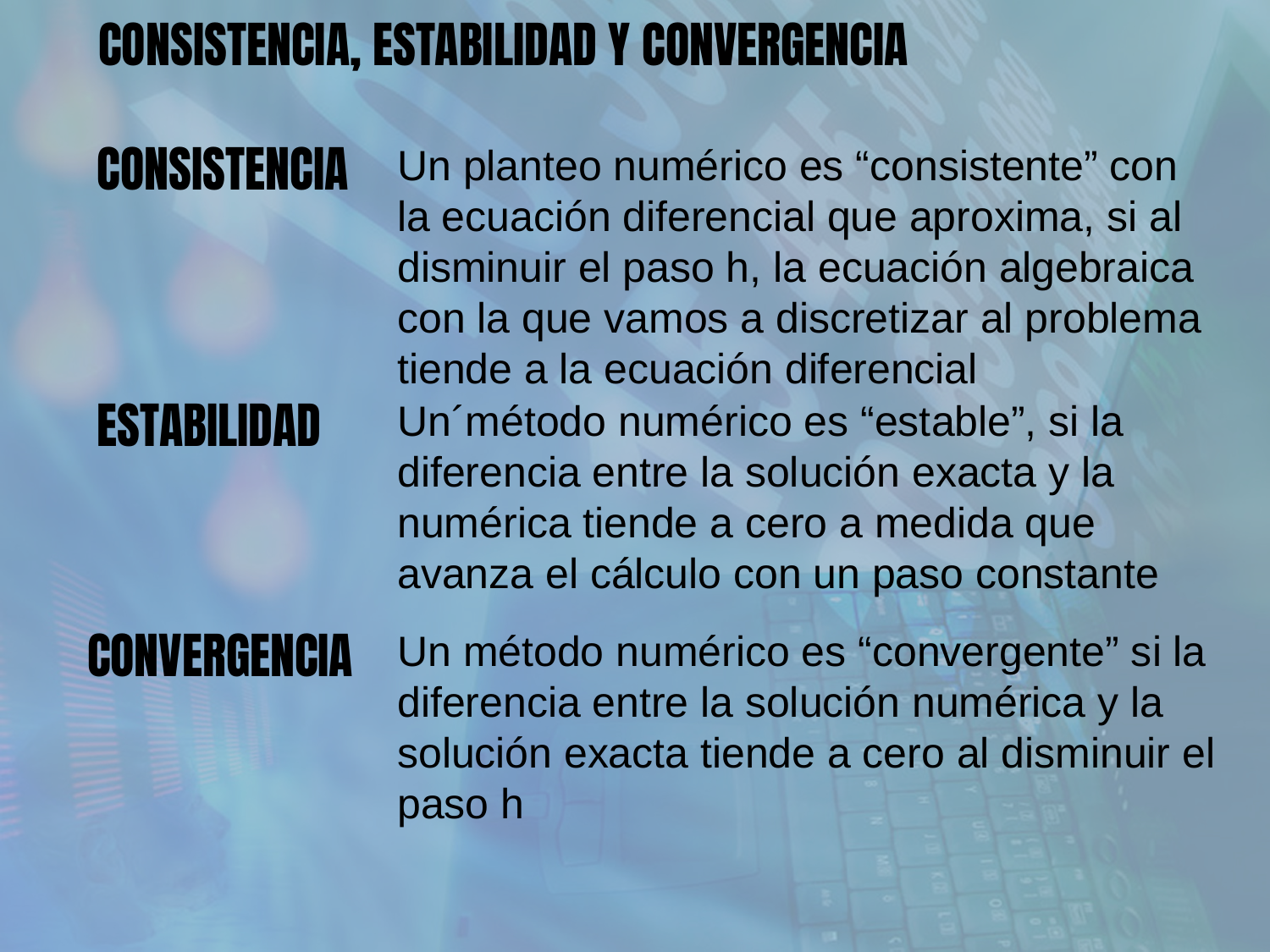

CONSISTENCIA, ESTABILIDAD Y CONVERGENCIA
Un planteo numérico es “consistente” con la ecuación diferencial que aproxima, si al disminuir el paso h, la ecuación algebraica con la que vamos a discretizar al problema tiende a la ecuación diferencial
CONSISTENCIA
Un´método numérico es “estable”, si la diferencia entre la solución exacta y la numérica tiende a cero a medida que avanza el cálculo con un paso constante
ESTABILIDAD
Un método numérico es “convergente” si la diferencia entre la solución numérica y la solución exacta tiende a cero al disminuir el paso h
CONVERGENCIA